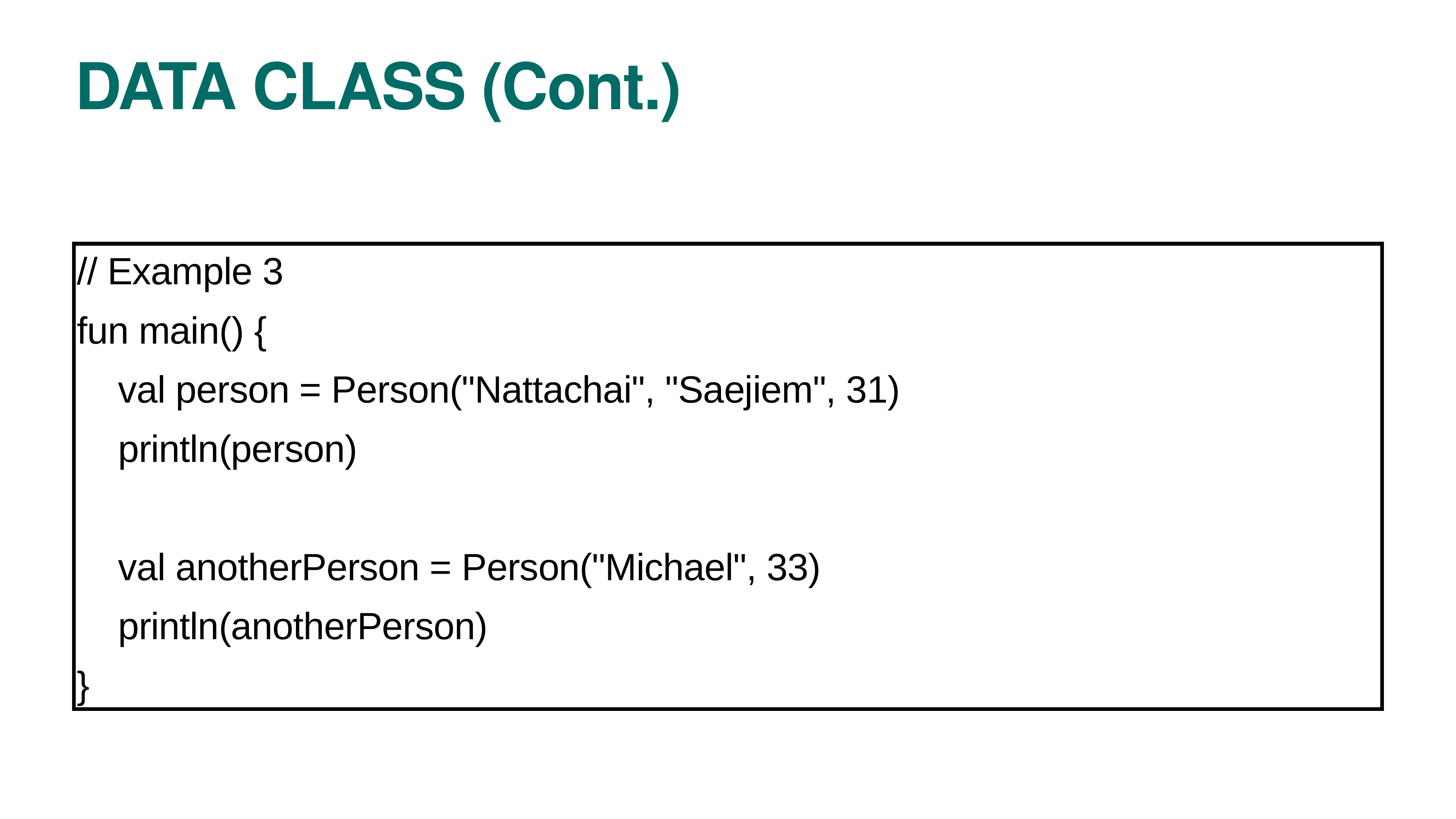

# DATA CLASS (Cont.)
// Example 3
fun main() {
    val person = Person("Nattachai", "Saejiem", 31)
    println(person)

    val anotherPerson = Person("Michael", 33)
    println(anotherPerson)
}